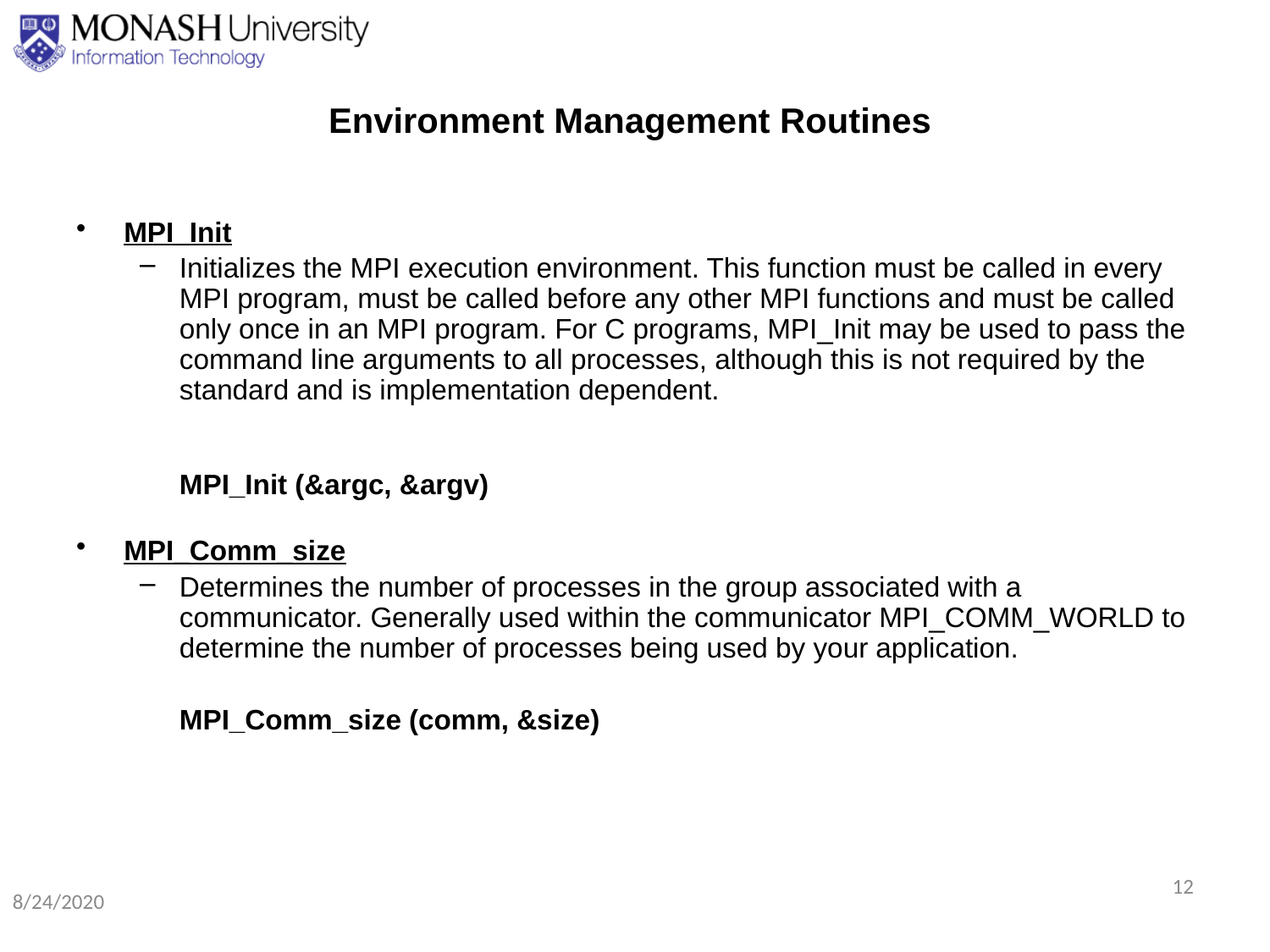

# Environment Management Routines
MPI_Init
Initializes the MPI execution environment. This function must be called in every MPI program, must be called before any other MPI functions and must be called only once in an MPI program. For C programs, MPI_Init may be used to pass the command line arguments to all processes, although this is not required by the standard and is implementation dependent.

	MPI_Init (&argc, &argv)
MPI_Comm_size
Determines the number of processes in the group associated with a communicator. Generally used within the communicator MPI_COMM_WORLD to determine the number of processes being used by your application.

	MPI_Comm_size (comm, &size)

12
8/24/2020